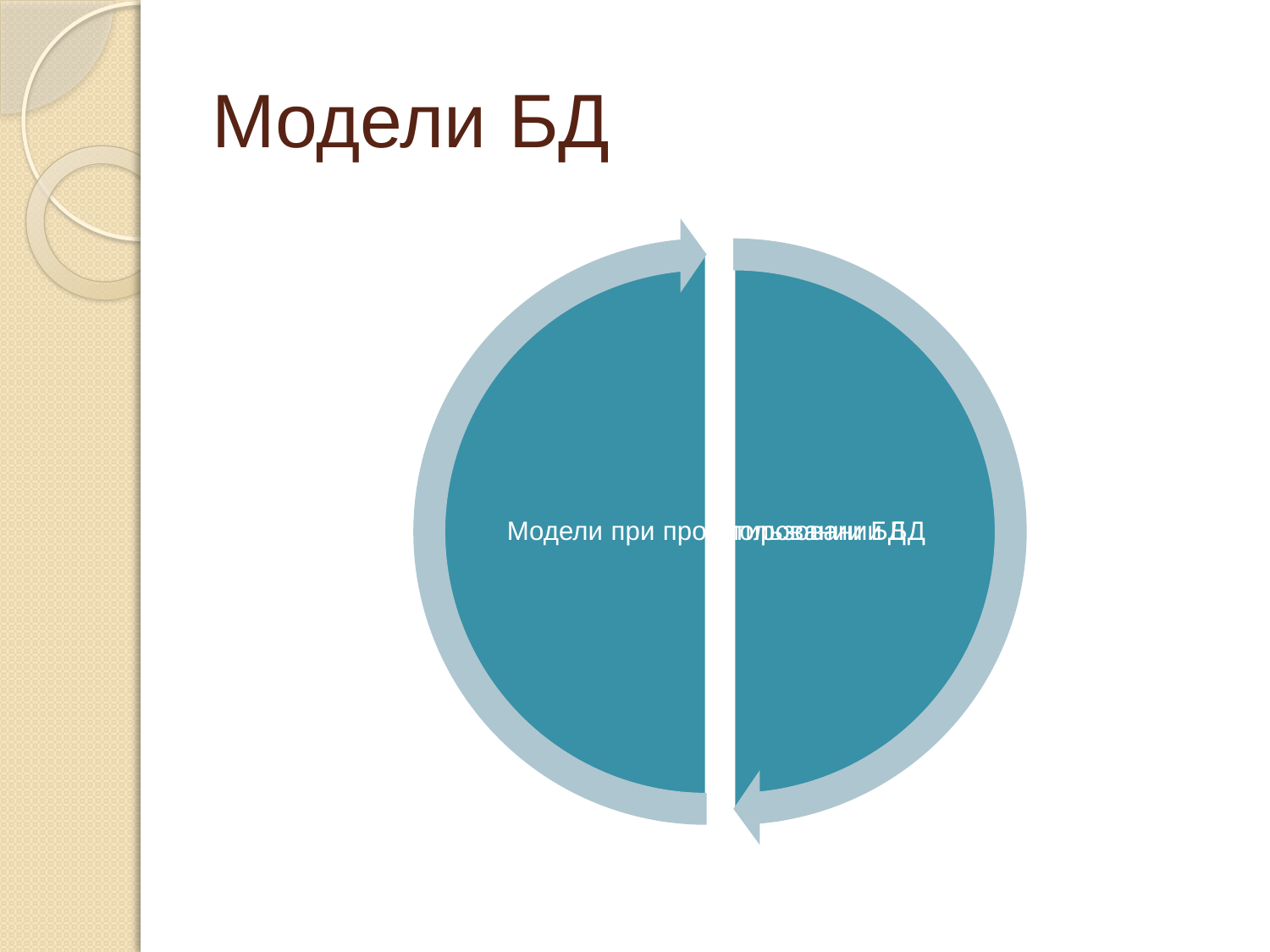

# Модели БД
Модели при использовании БД
Модели при проектировании БД